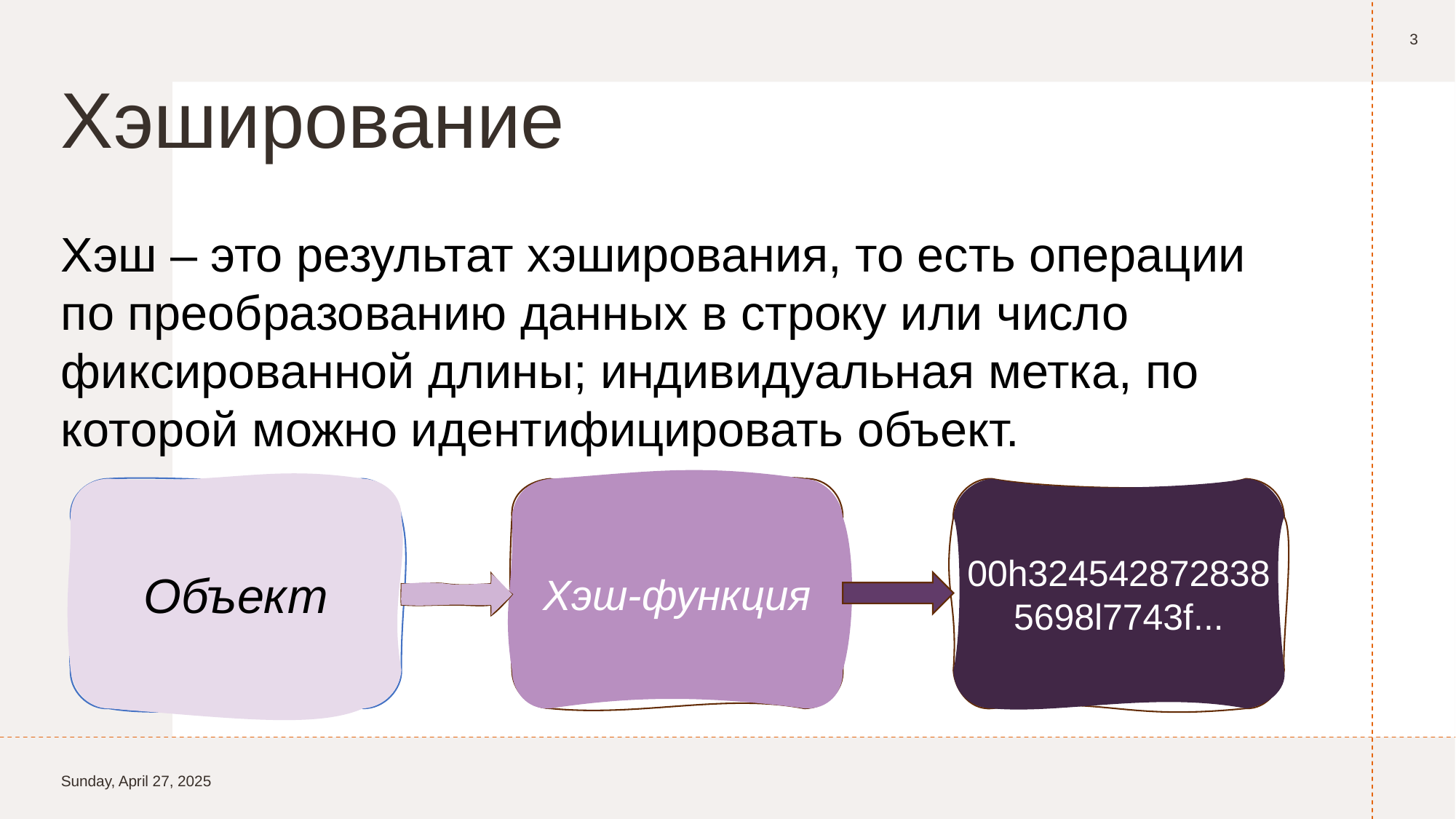

3
# Хэширование
Хэш – это результат хэширования, то есть операции по преобразованию данных в строку или число фиксированной длины; индивидуальная метка, по которой можно идентифицировать объект.

00h3245428728385698l7743f...
Объект
Хэш-функция

Sunday, April 27, 2025